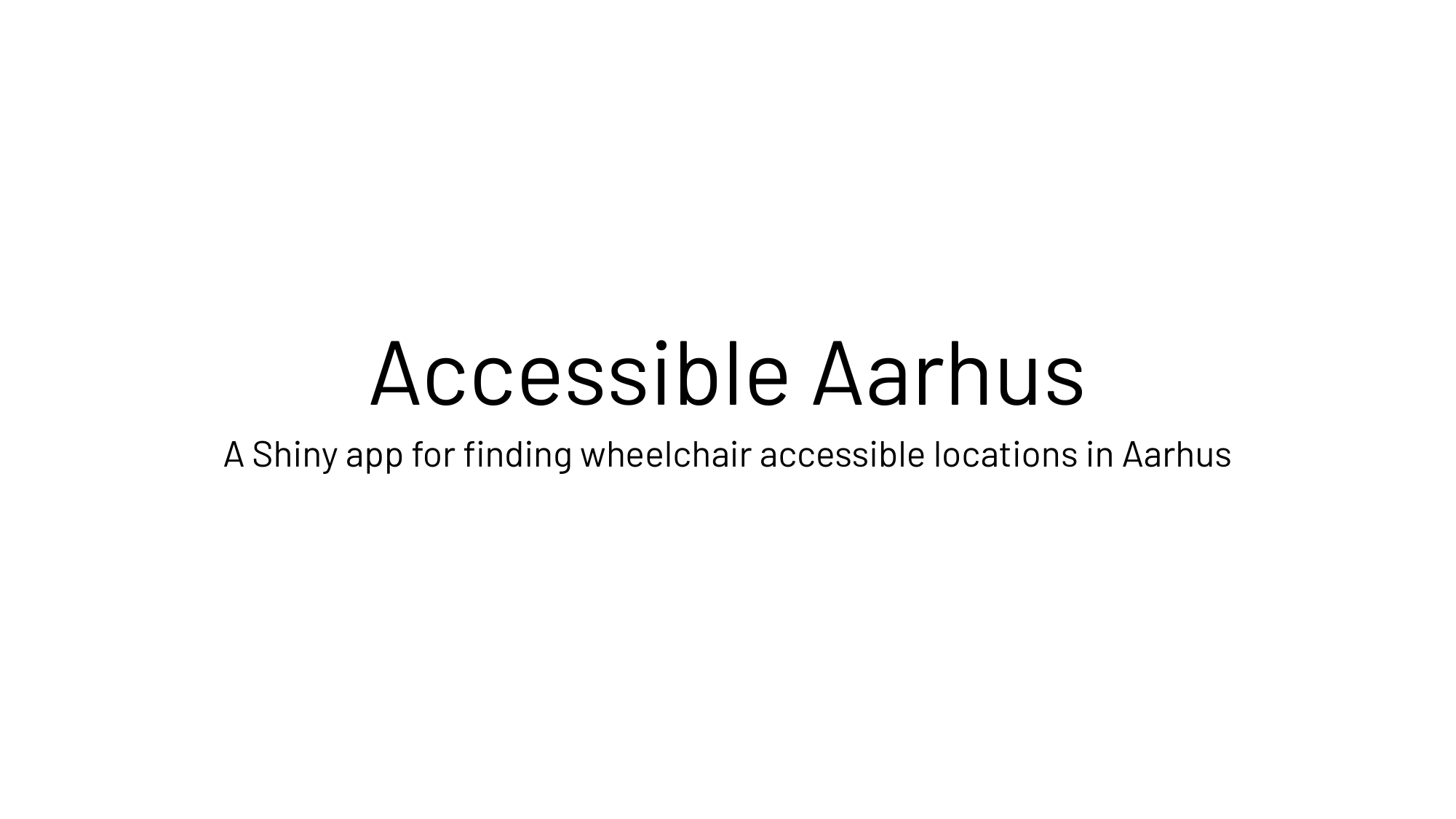

# Accessible Aarhus
A Shiny app for finding wheelchair accessible locations in Aarhus